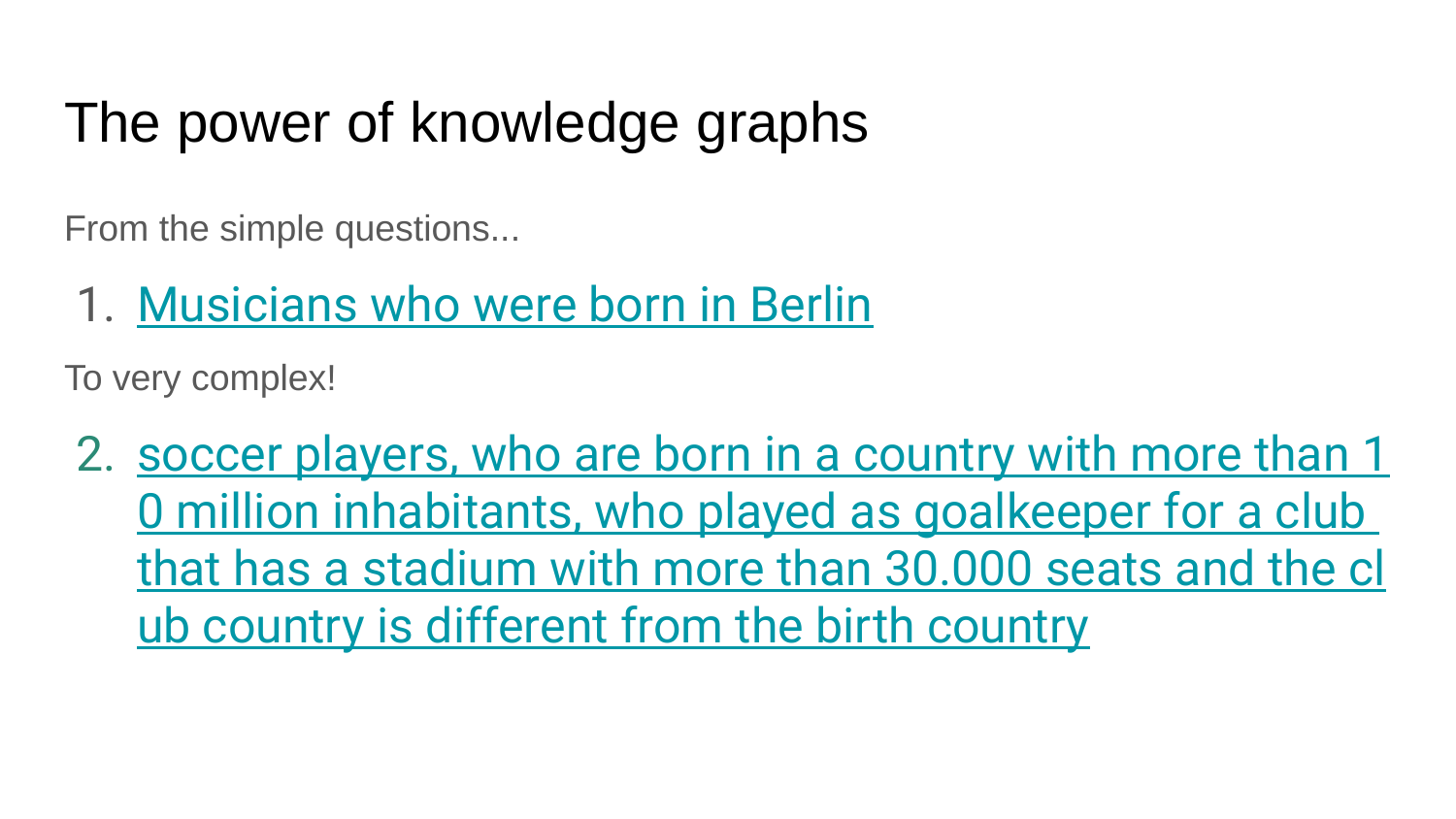

# The power of knowledge graphs
From the simple questions...
Musicians who were born in Berlin
To very complex!
soccer players, who are born in a country with more than 10 million inhabitants, who played as goalkeeper for a club that has a stadium with more than 30.000 seats and the club country is different from the birth country